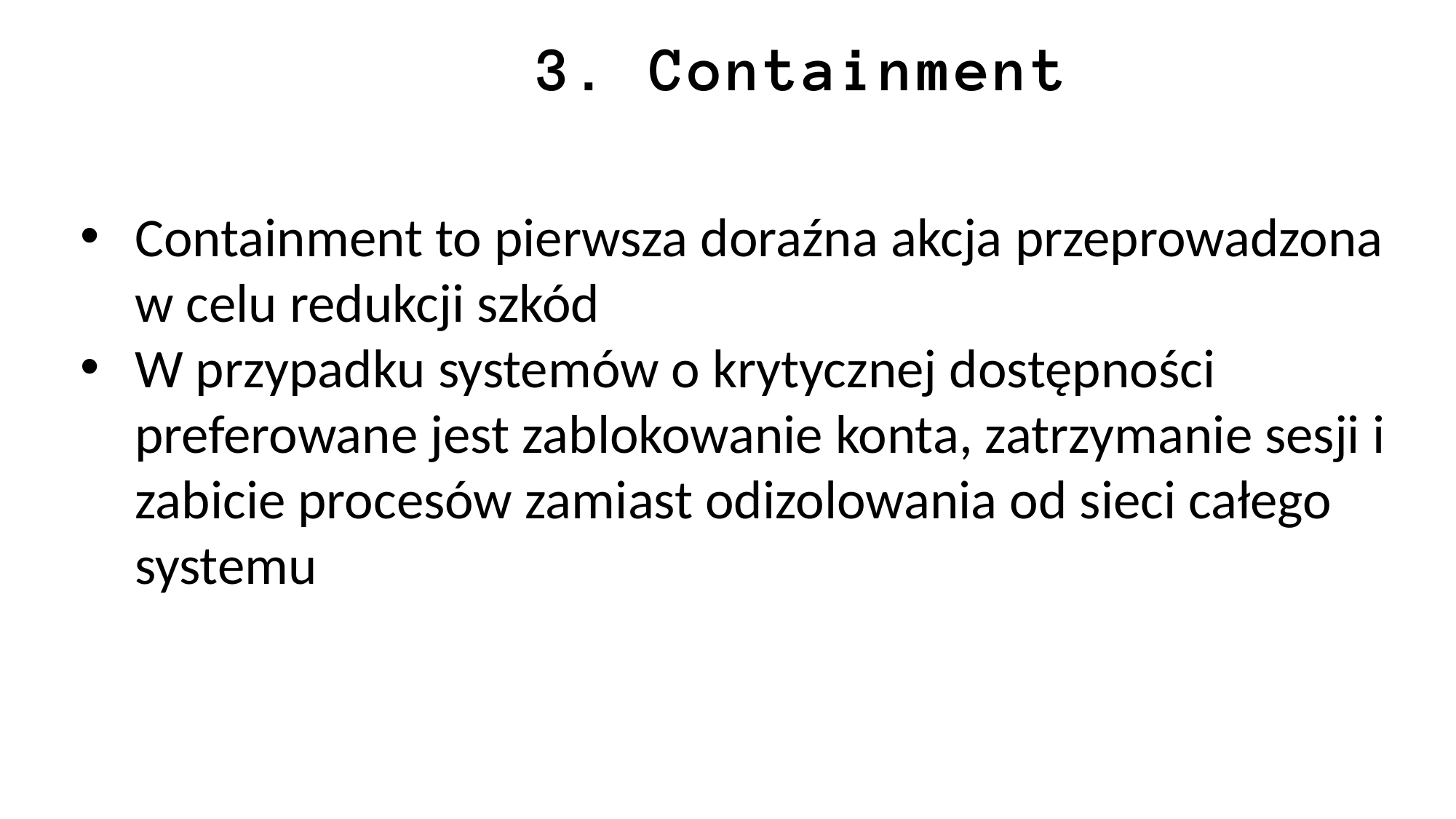

3. Containment
Containment to pierwsza doraźna akcja przeprowadzona w celu redukcji szkód
W przypadku systemów o krytycznej dostępności preferowane jest zablokowanie konta, zatrzymanie sesji i zabicie procesów zamiast odizolowania od sieci całego systemu